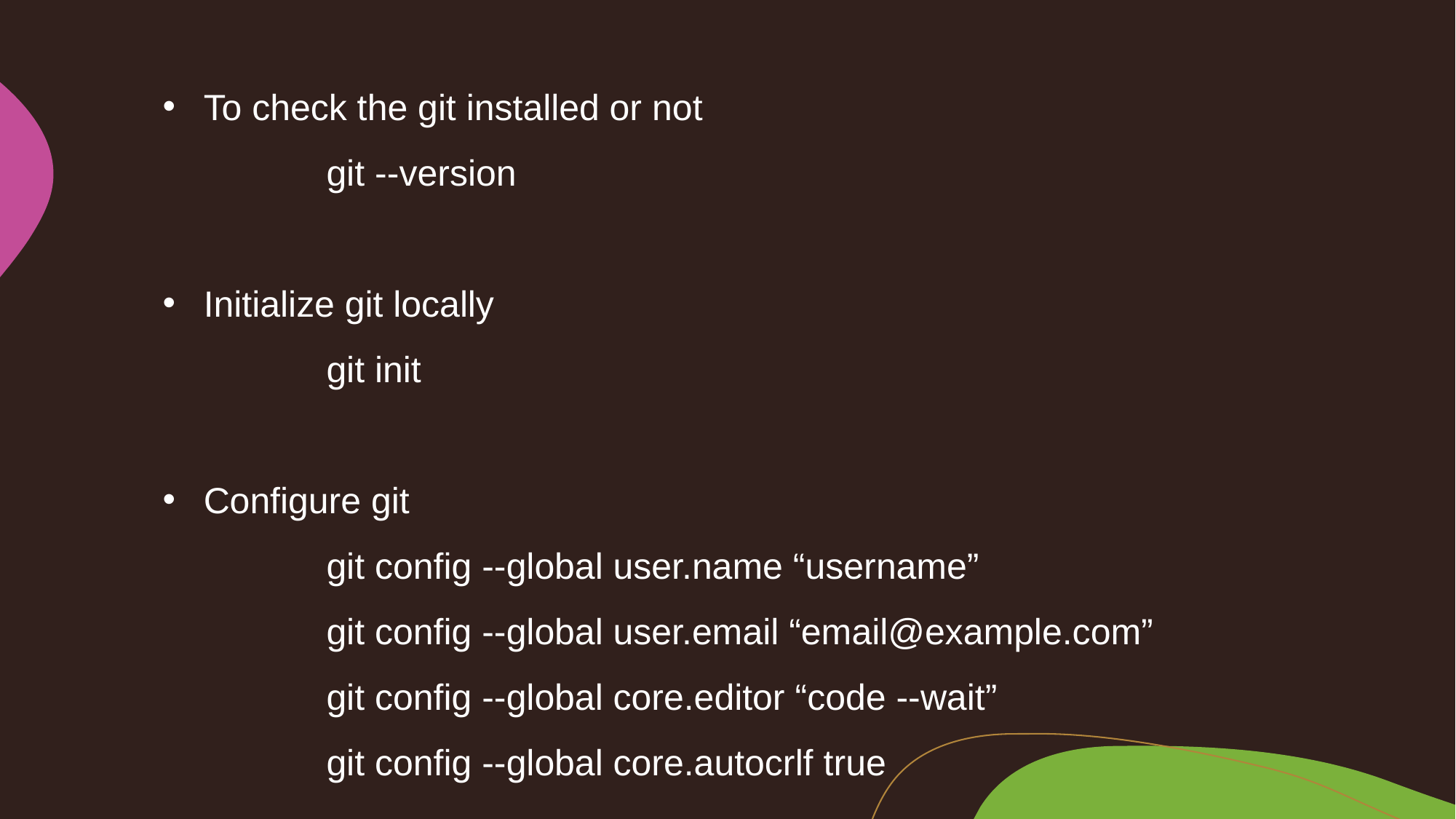

To check the git installed or not
	git --version

Initialize git locally
	git init

Configure git
	git config --global user.name “username”
	git config --global user.email “email@example.com”
	git config --global core.editor “code --wait”
	git config --global core.autocrlf true